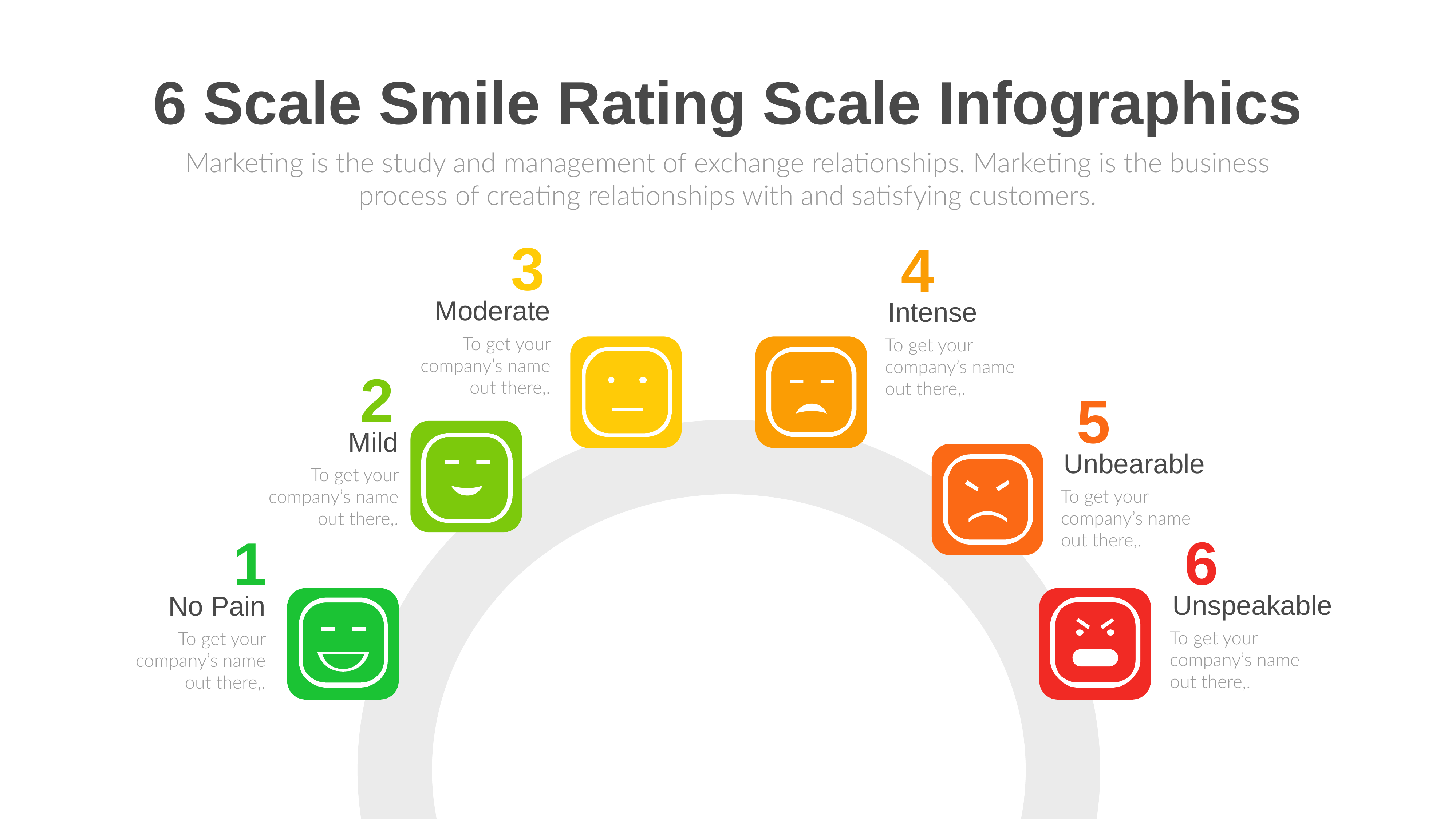

6 Scale Smile Rating Scale Infographics
Marketing is the study and management of exchange relationships. Marketing is the business process of creating relationships with and satisfying customers.
3
4
Moderate
Intense
To get your company’s name out there,.
To get your company’s name out there,.

2
5

Mild

Unbearable

To get your company’s name out there,.
To get your company’s name out there,.
6
1
Unspeakable
No Pain

To get your company’s name out there,.
To get your company’s name out there,.